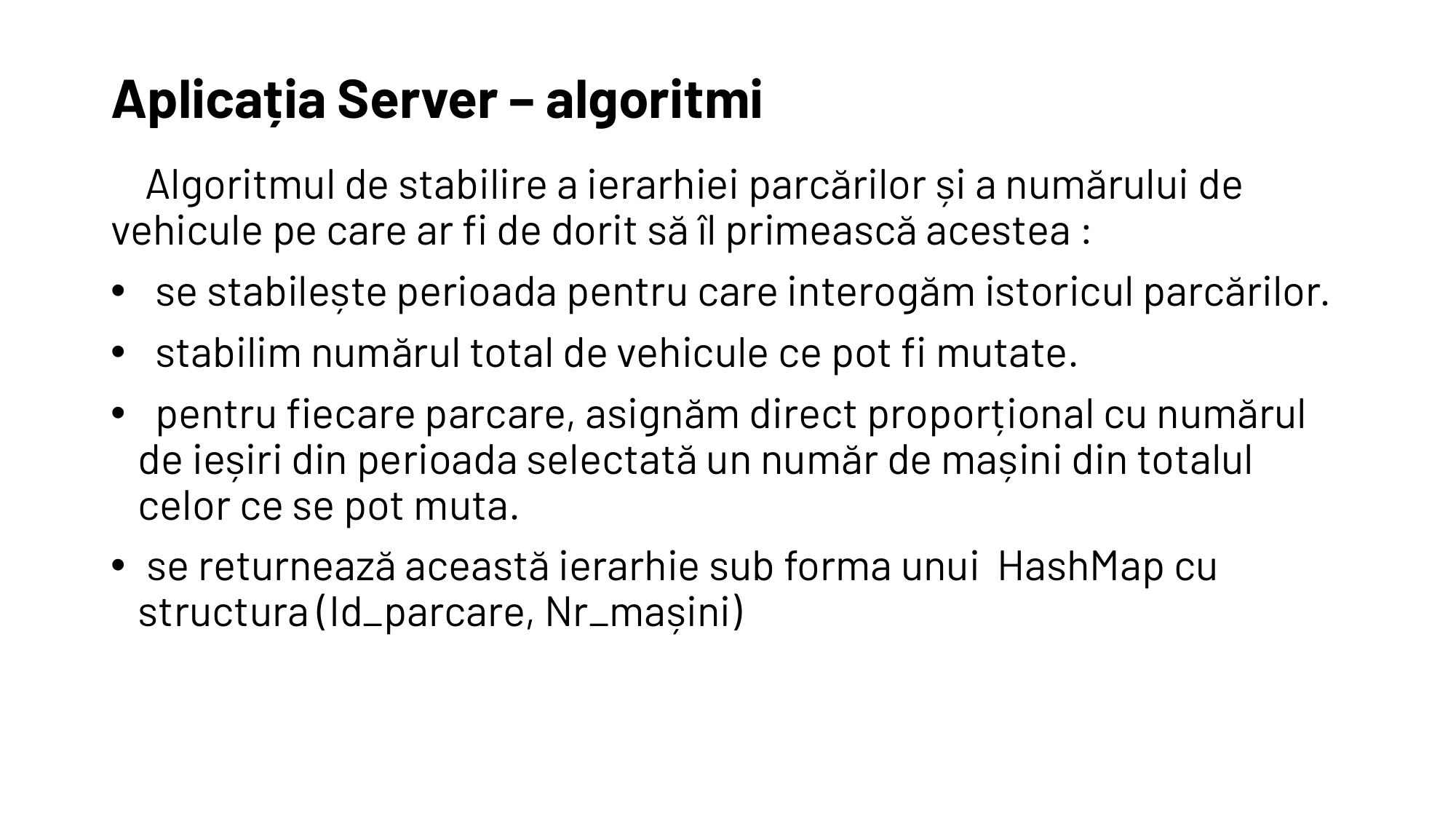

# Aplicația Server – algoritmi
    Algoritmul de stabilire a ierarhiei parcărilor și a numărului de vehicule pe care ar fi de dorit să îl primească acestea :
  se stabilește perioada pentru care interogăm istoricul parcărilor.
  stabilim numărul total de vehicule ce pot fi mutate.
  pentru fiecare parcare, asignăm direct proporțional cu numărul de ieșiri din perioada selectată un număr de mașini din totalul celor ce se pot muta.
 se returnează această ierarhie sub forma unui  HashMap cu structura (Id_parcare, Nr_mașini)